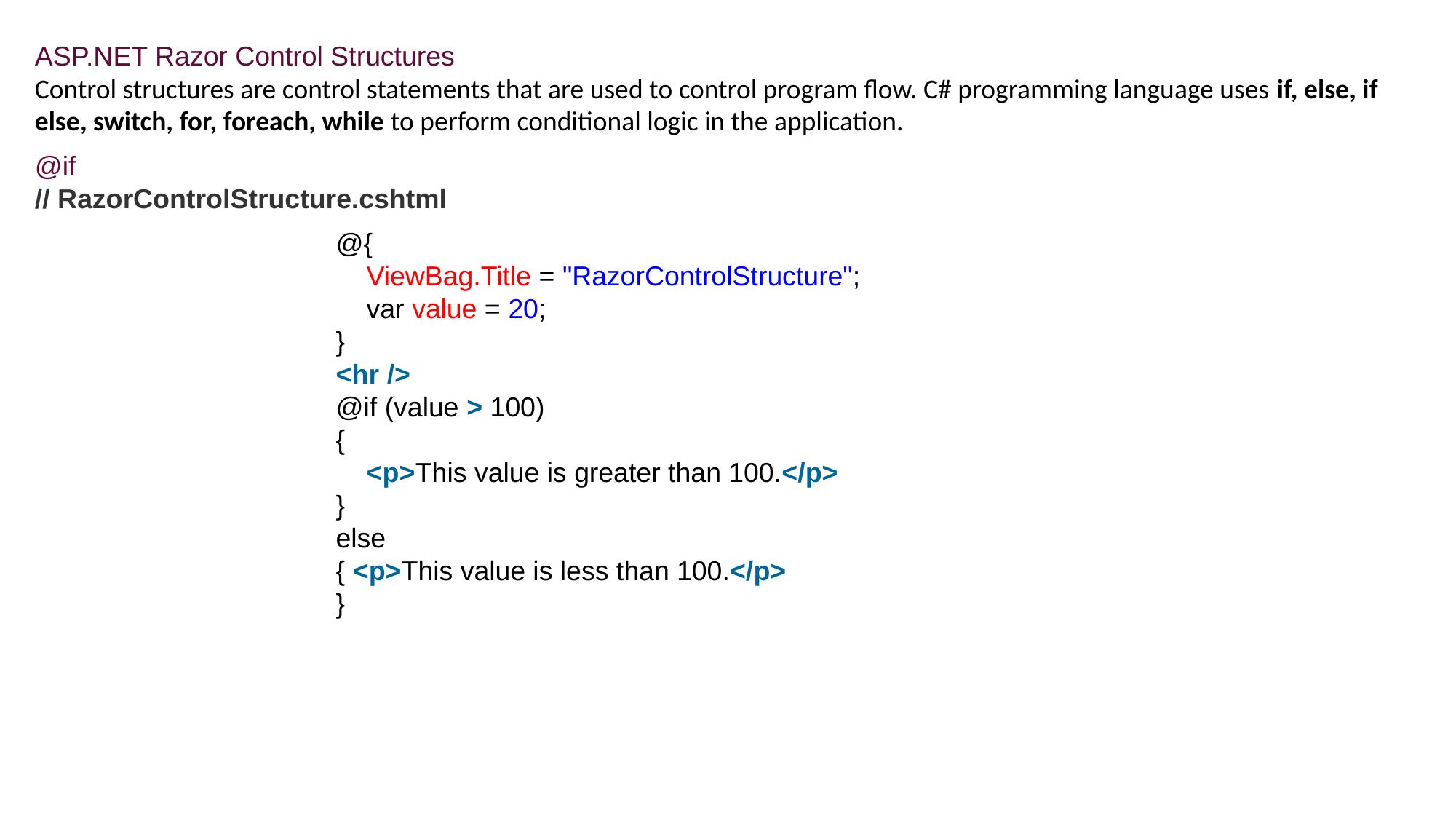

ASP.NET Razor Control Structures
Control structures are control statements that are used to control program flow. C# programming language uses if, else, if else, switch, for, foreach, while to perform conditional logic in the application.
@if
// RazorControlStructure.cshtml
@{
    ViewBag.Title = "RazorControlStructure";
    var value = 20;
}
<hr />
@if (value > 100)
{
    <p>This value is greater than 100.</p>
}
else
{ <p>This value is less than 100.</p>
}